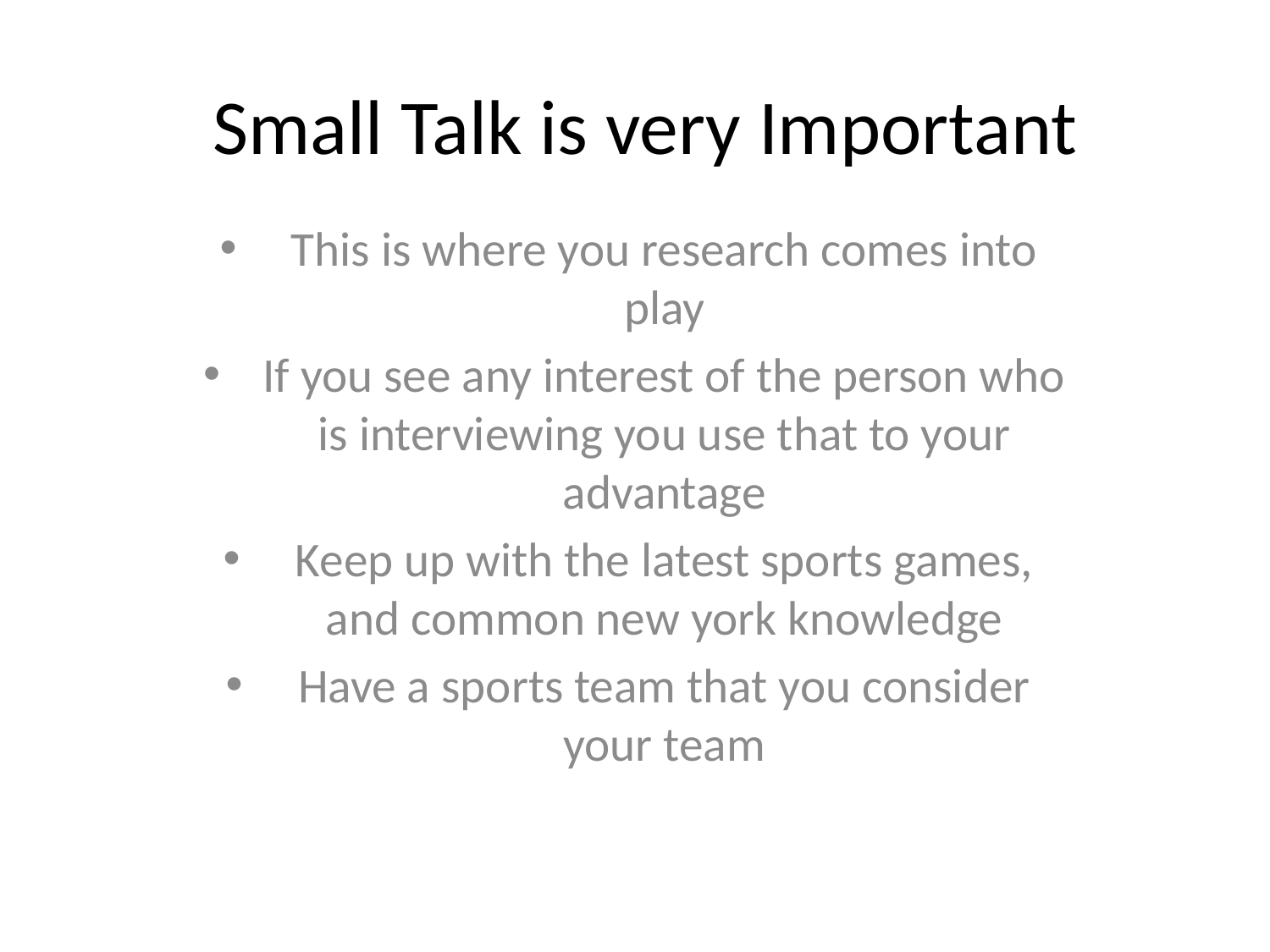

# Small Talk is very Important
This is where you research comes into play
If you see any interest of the person who is interviewing you use that to your advantage
Keep up with the latest sports games, and common new york knowledge
Have a sports team that you consider your team